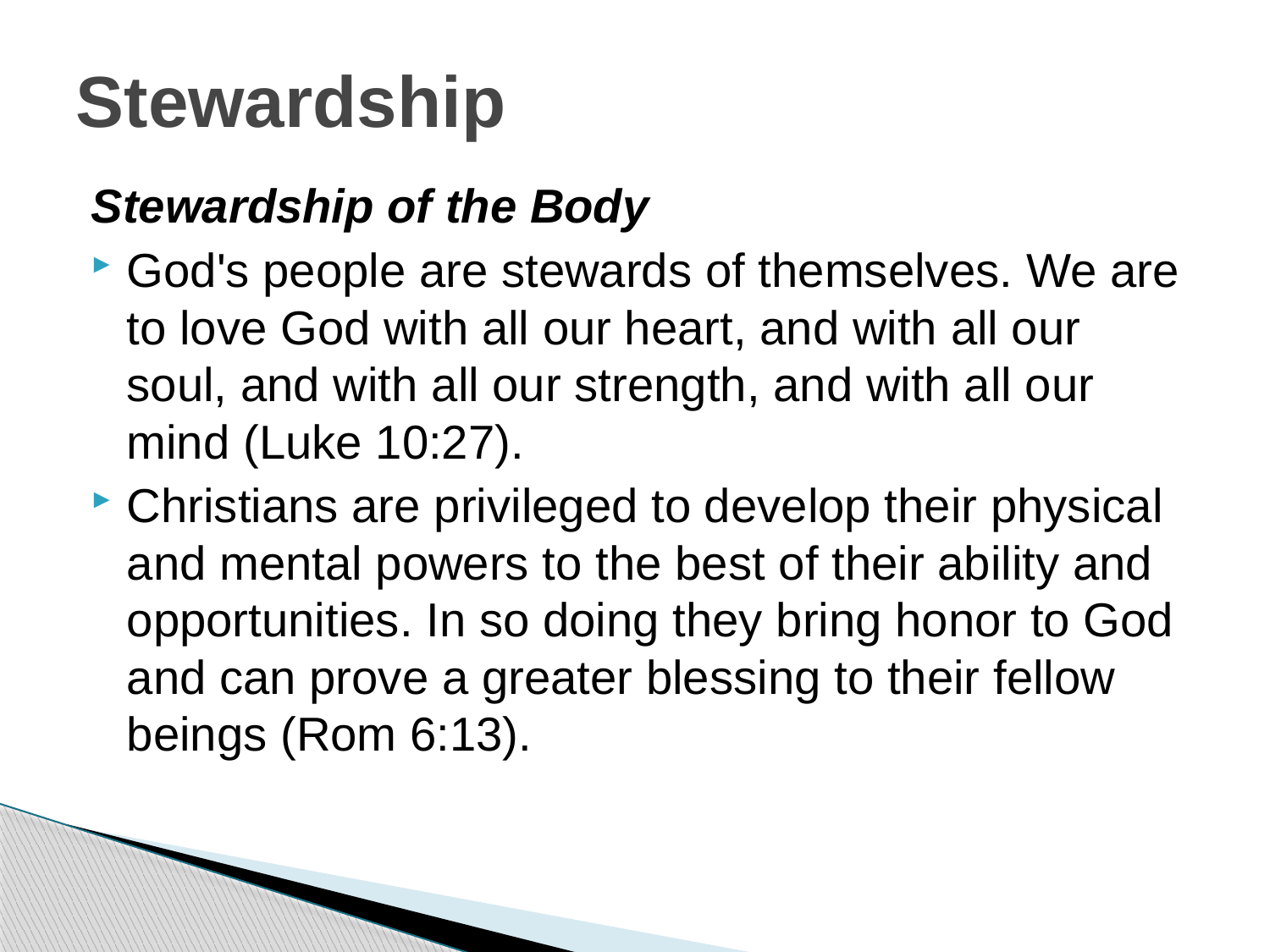

# Stewardship
Stewardship of the Body
God's people are stewards of themselves. We are to love God with all our heart, and with all our soul, and with all our strength, and with all our mind (Luke 10:27).
Christians are privileged to develop their physical and mental powers to the best of their ability and opportunities. In so doing they bring honor to God and can prove a greater blessing to their fellow beings (Rom 6:13).